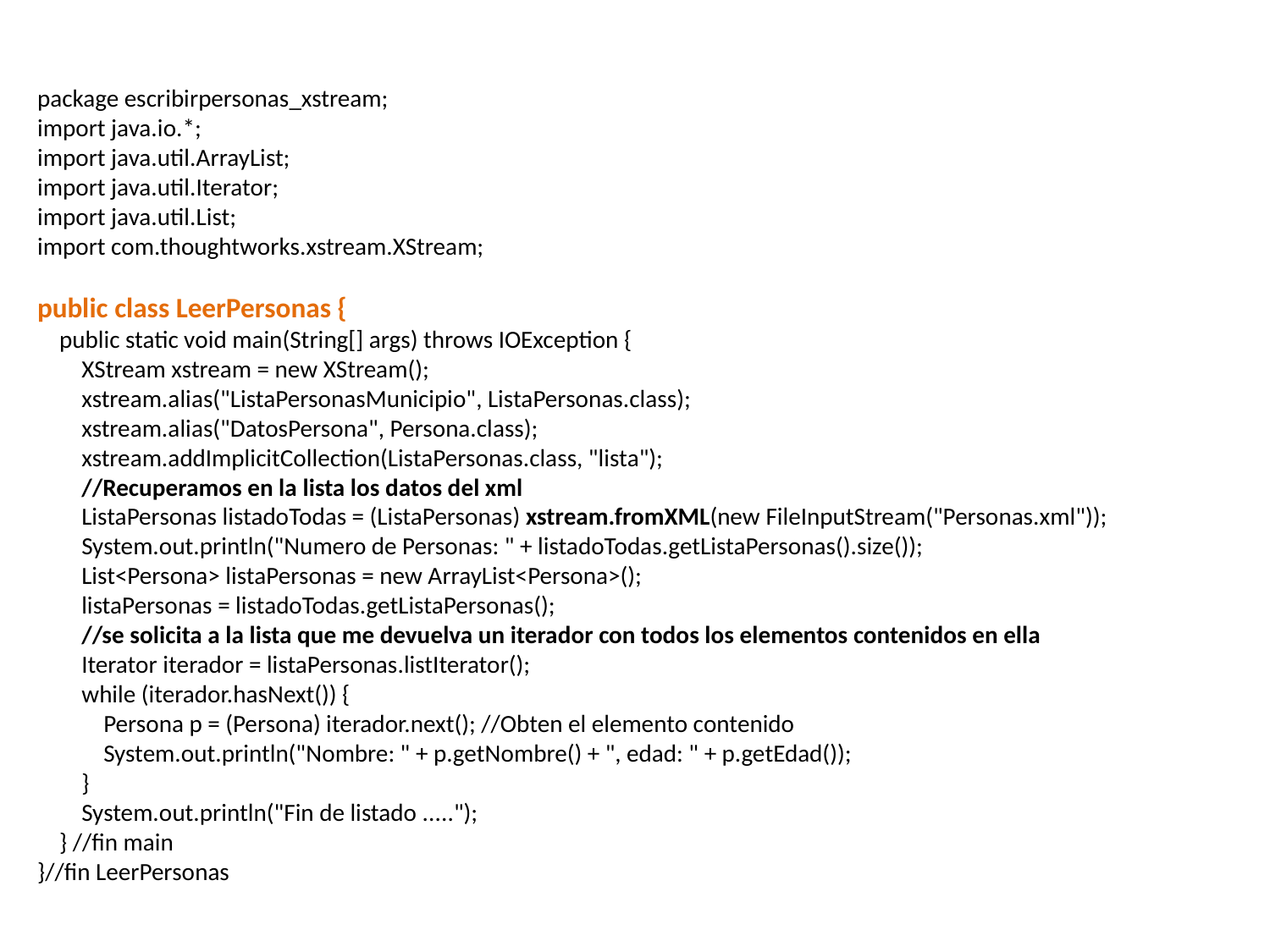

package escribirpersonas_xstream;
import java.io.*;
import java.util.ArrayList;
import java.util.Iterator;
import java.util.List;
import com.thoughtworks.xstream.XStream;

public class LeerPersonas {
    public static void main(String[] args) throws IOException {
        XStream xstream = new XStream();
        xstream.alias("ListaPersonasMunicipio", ListaPersonas.class);
        xstream.alias("DatosPersona", Persona.class);
        xstream.addImplicitCollection(ListaPersonas.class, "lista");
        //Recuperamos en la lista los datos del xml
        ListaPersonas listadoTodas = (ListaPersonas) xstream.fromXML(new FileInputStream("Personas.xml"));
        System.out.println("Numero de Personas: " + listadoTodas.getListaPersonas().size());
        List<Persona> listaPersonas = new ArrayList<Persona>();
        listaPersonas = listadoTodas.getListaPersonas();
        //se solicita a la lista que me devuelva un iterador con todos los elementos contenidos en ella
        Iterator iterador = listaPersonas.listIterator();
        while (iterador.hasNext()) {
            Persona p = (Persona) iterador.next(); //Obten el elemento contenido
            System.out.println("Nombre: " + p.getNombre() + ", edad: " + p.getEdad());
        }
        System.out.println("Fin de listado .....");
    } //fin main
}//fin LeerPersonas